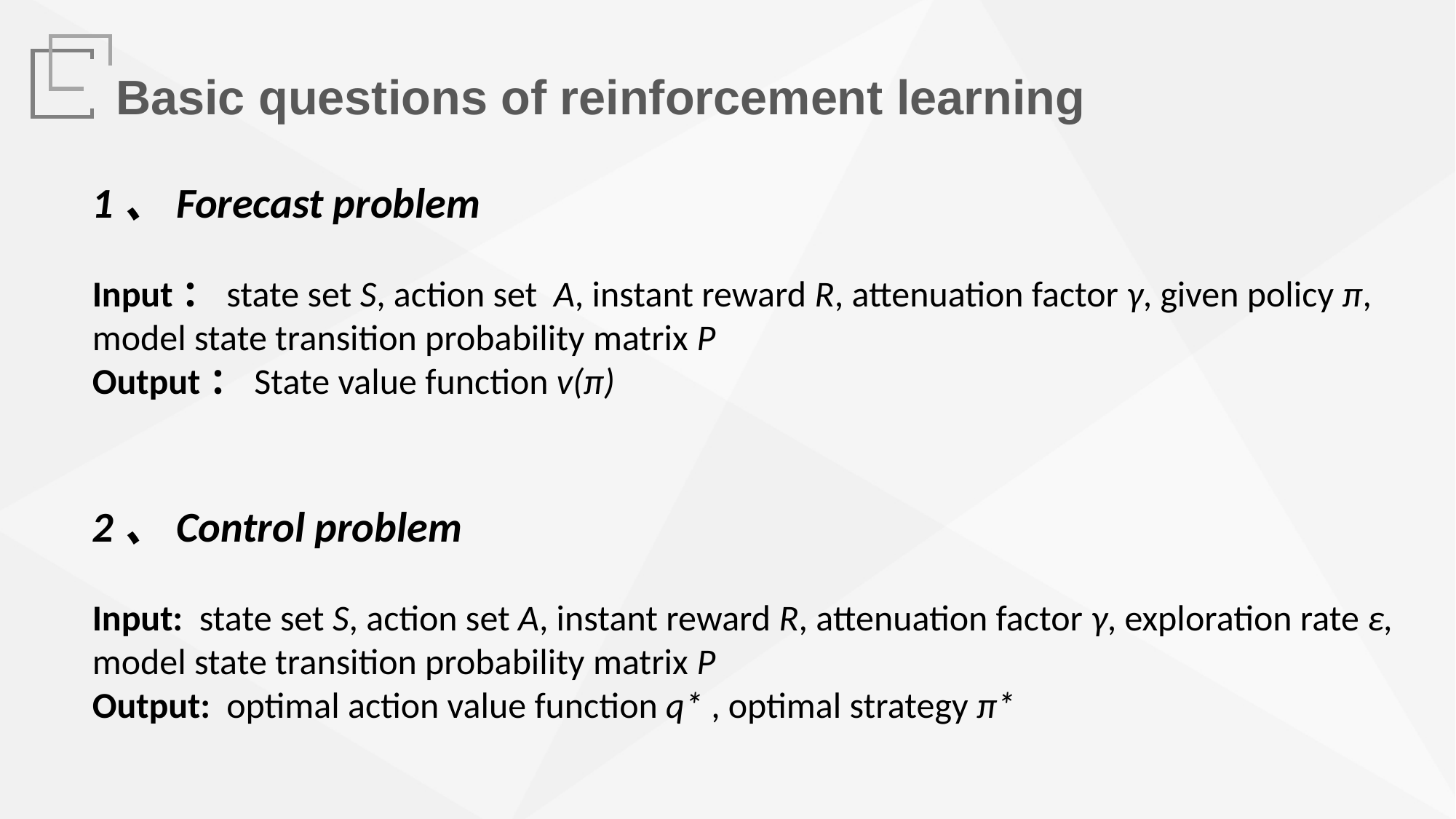

Basic questions of reinforcement learning
1、Forecast problem

Input：state set S, action set  A, instant reward R, attenuation factor γ, given policy π, model state transition probability matrix P
Output：State value function v(π)

2、Control problem

Input:  state set S, action set A, instant reward R, attenuation factor γ, exploration rate ε, model state transition probability matrix P
Output:  optimal action value function q* , optimal strategy π*